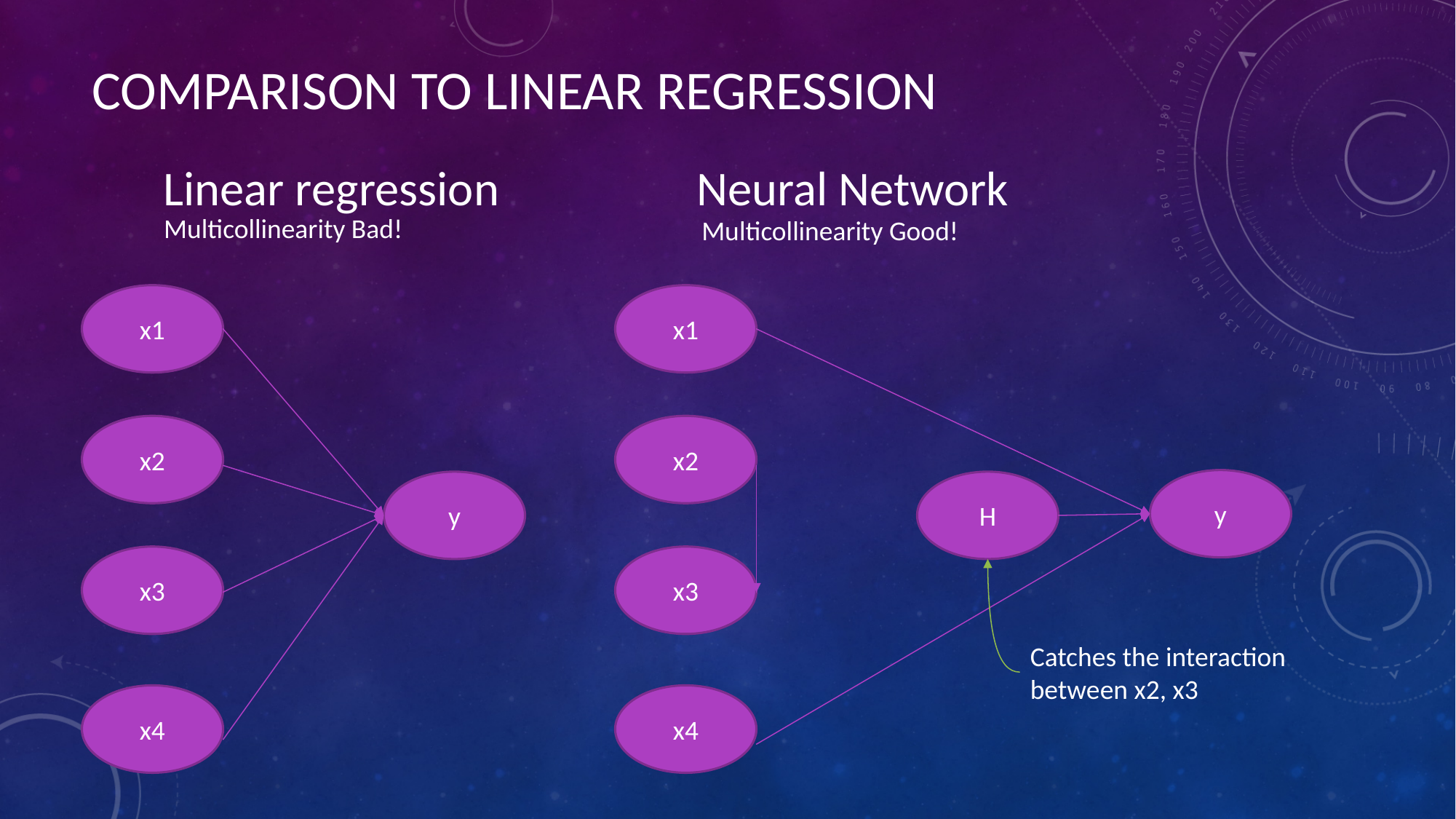

# Comparison to Linear regression
Neural Network
Linear regression
Multicollinearity Bad!
Multicollinearity Good!
x1
x1
x2
x2
y
y
H
x3
x3
Catches the interaction between x2, x3
x4
x4